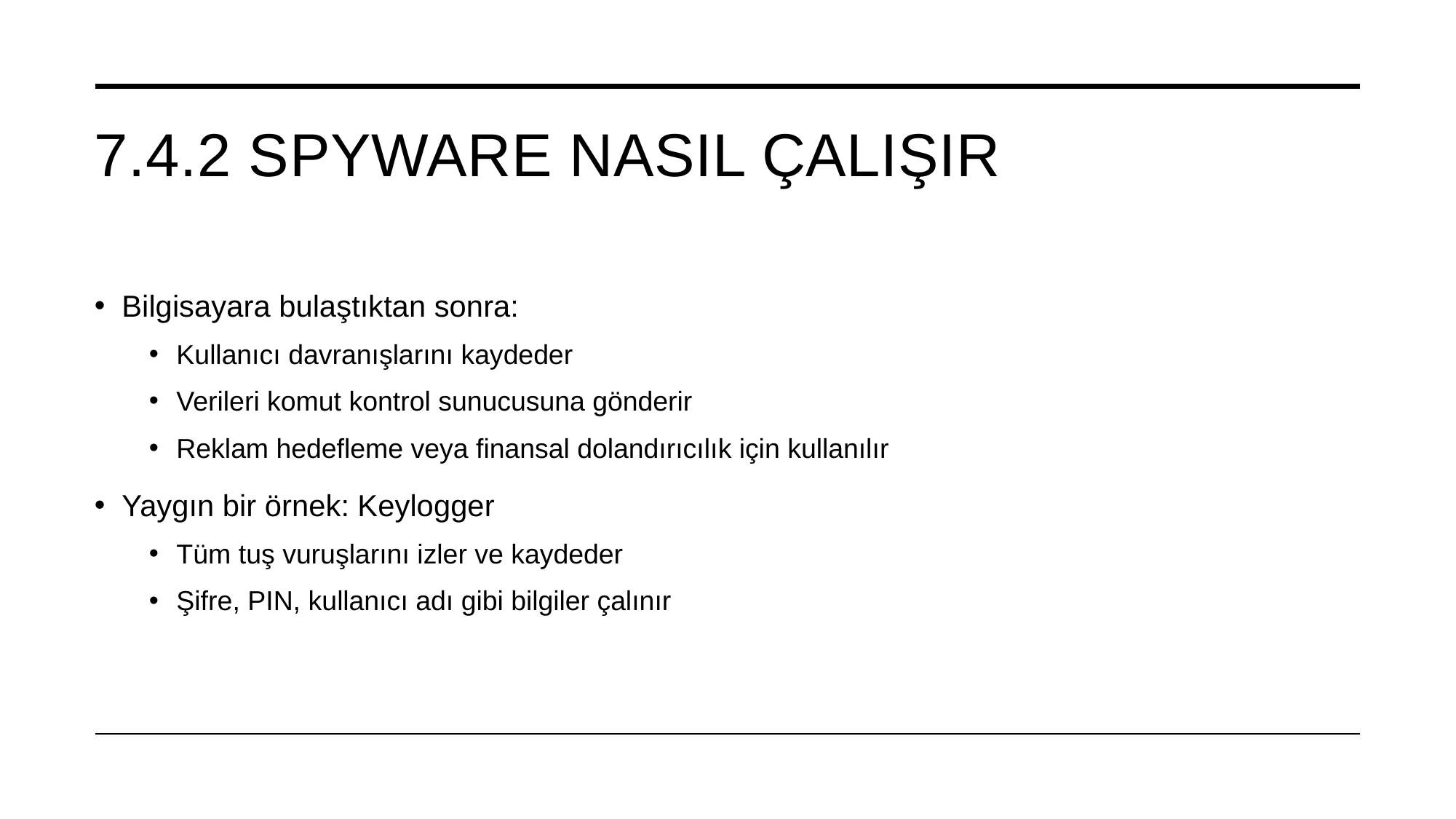

# 7.4.2 Spyware nasıl çalışır
Bilgisayara bulaştıktan sonra:
Kullanıcı davranışlarını kaydeder
Verileri komut kontrol sunucusuna gönderir
Reklam hedefleme veya finansal dolandırıcılık için kullanılır
Yaygın bir örnek: Keylogger
Tüm tuş vuruşlarını izler ve kaydeder
Şifre, PIN, kullanıcı adı gibi bilgiler çalınır